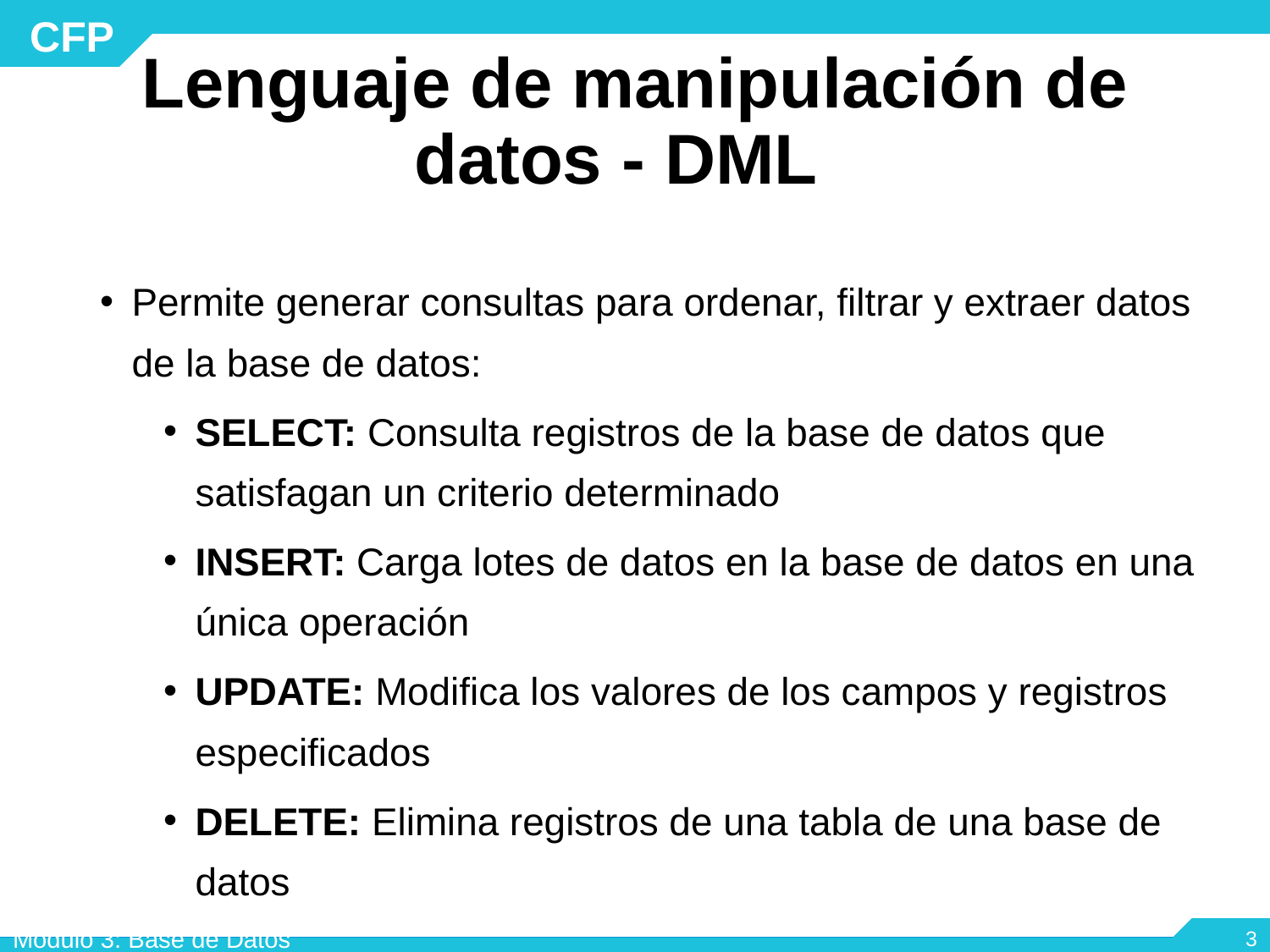

# Lenguaje de manipulación de datos - DML
Permite generar consultas para ordenar, filtrar y extraer datos de la base de datos:
SELECT: Consulta registros de la base de datos que satisfagan un criterio determinado
INSERT: Carga lotes de datos en la base de datos en una única operación
UPDATE: Modifica los valores de los campos y registros especificados
DELETE: Elimina registros de una tabla de una base de datos

Módulo 3: Base de Datos
3